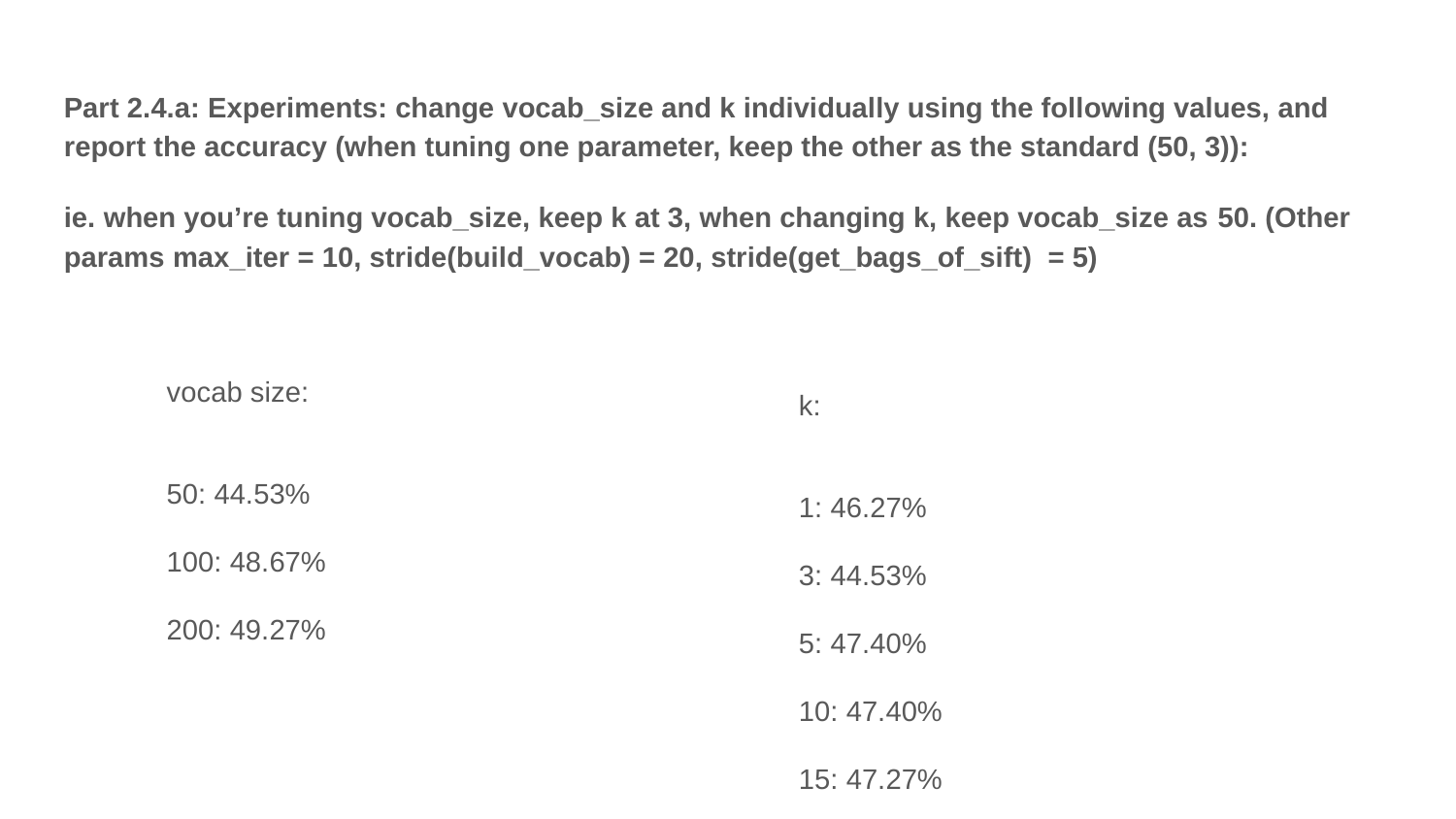

Part 2.4.a: Experiments: change vocab_size and k individually using the following values, and report the accuracy (when tuning one parameter, keep the other as the standard (50, 3)):
ie. when you’re tuning vocab_size, keep k at 3, when changing k, keep vocab_size as 50. (Other params max_iter = 10, stride(build_vocab) = 20, stride(get_bags_of_sift)  = 5)

vocab size:

50: 44.53%

100: 48.67%

200: 49.27%
k:

1: 46.27%

3: 44.53%

5: 47.40%

10: 47.40%

15: 47.27%